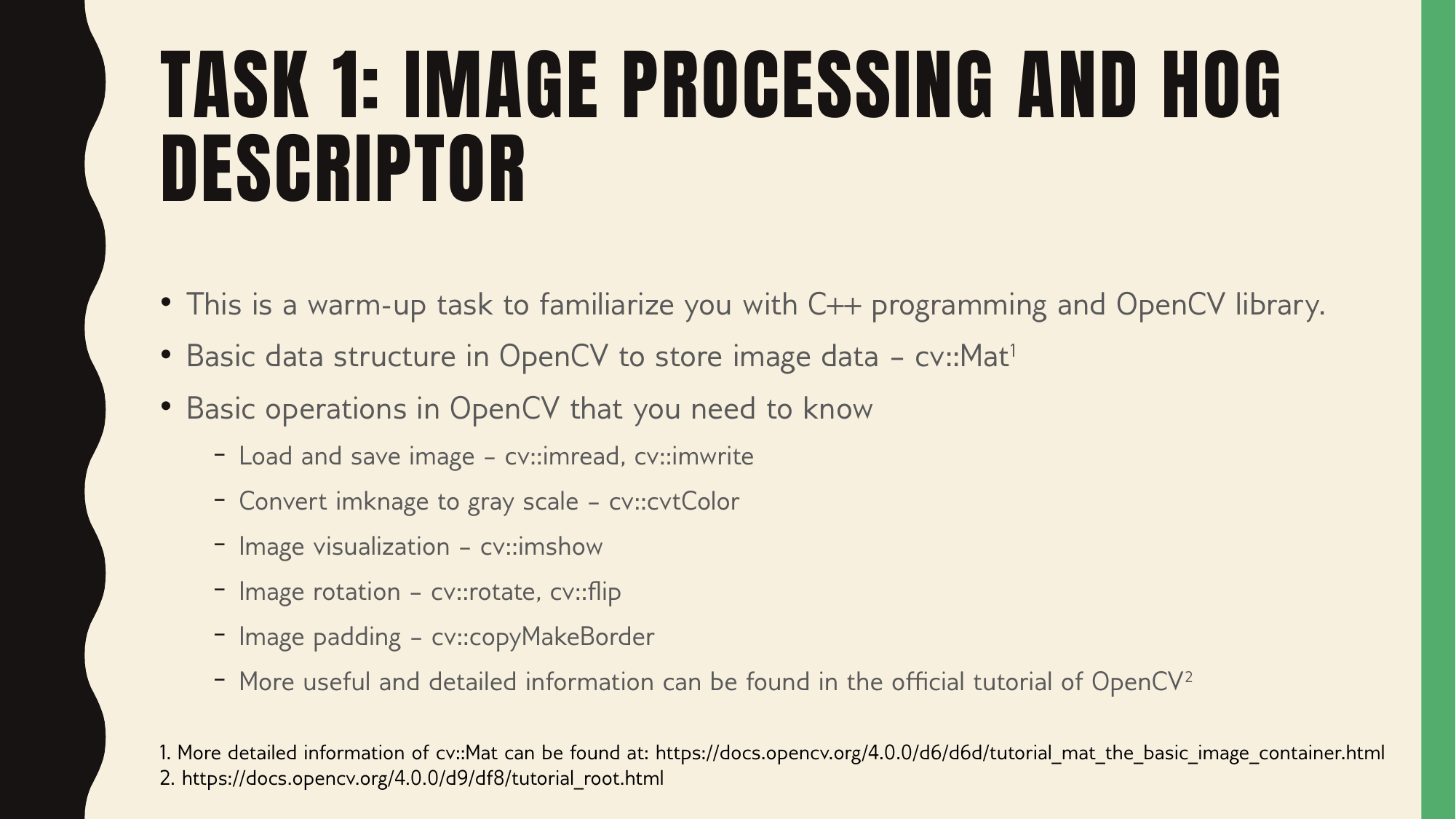

# Task 1: Image Processing and HOG descriptor
This is a warm-up task to familiarize you with C++ programming and OpenCV library.
Basic data structure in OpenCV to store image data – cv::Mat1
Basic operations in OpenCV that you need to know
Load and save image – cv::imread, cv::imwrite
Convert imknage to gray scale – cv::cvtColor
Image visualization – cv::imshow
Image rotation – cv::rotate, cv::flip
Image padding – cv::copyMakeBorder
More useful and detailed information can be found in the official tutorial of OpenCV2
1. More detailed information of cv::Mat can be found at: https://docs.opencv.org/4.0.0/d6/d6d/tutorial_mat_the_basic_image_container.html
2. https://docs.opencv.org/4.0.0/d9/df8/tutorial_root.html